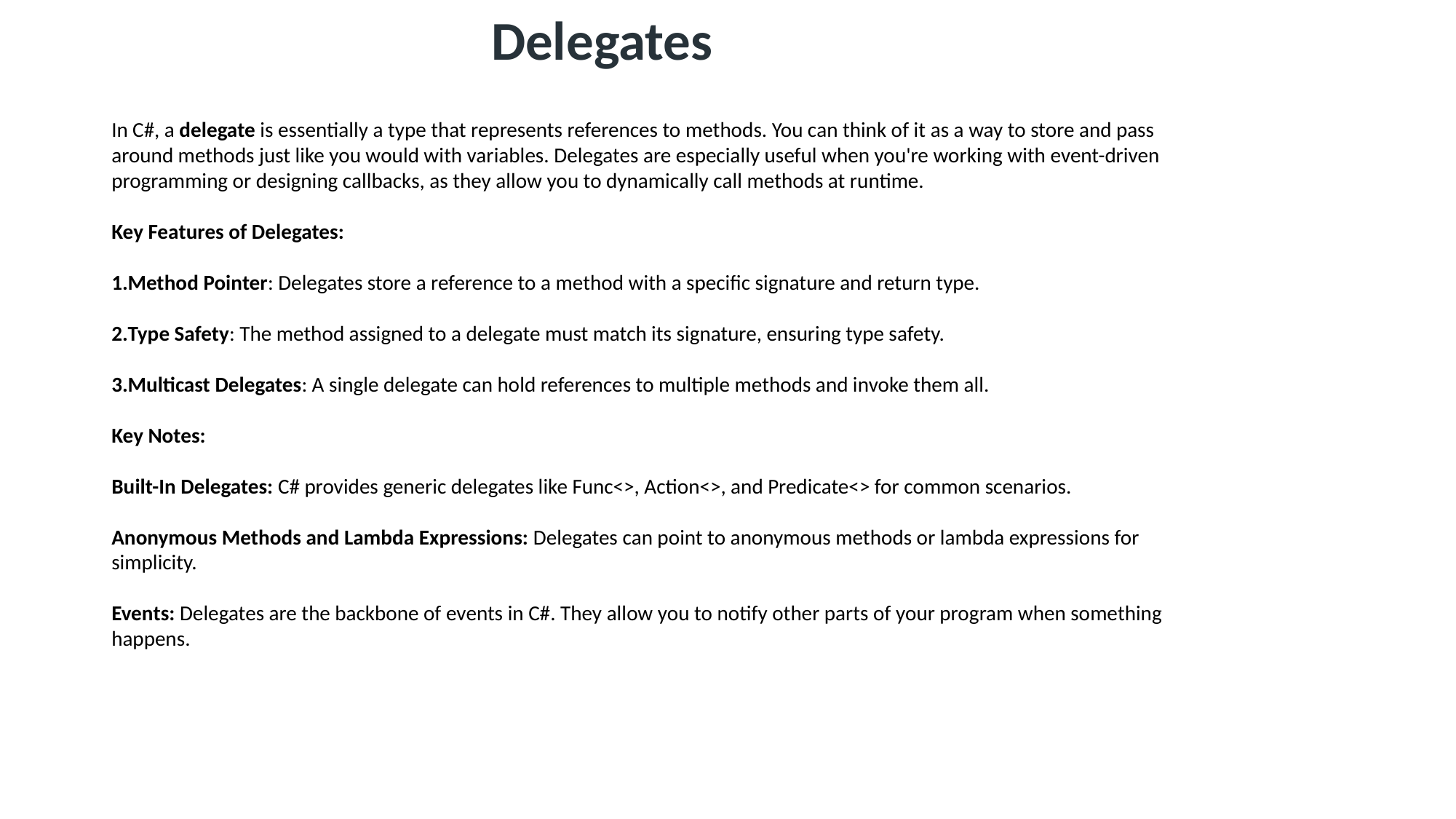

Delegates
In C#, a delegate is essentially a type that represents references to methods. You can think of it as a way to store and pass around methods just like you would with variables. Delegates are especially useful when you're working with event-driven programming or designing callbacks, as they allow you to dynamically call methods at runtime.

Key Features of Delegates:

Method Pointer: Delegates store a reference to a method with a specific signature and return type.

Type Safety: The method assigned to a delegate must match its signature, ensuring type safety.

Multicast Delegates: A single delegate can hold references to multiple methods and invoke them all.

Key Notes:

Built-In Delegates: C# provides generic delegates like Func<>, Action<>, and Predicate<> for common scenarios.

Anonymous Methods and Lambda Expressions: Delegates can point to anonymous methods or lambda expressions for simplicity.

Events: Delegates are the backbone of events in C#. They allow you to notify other parts of your program when something happens.